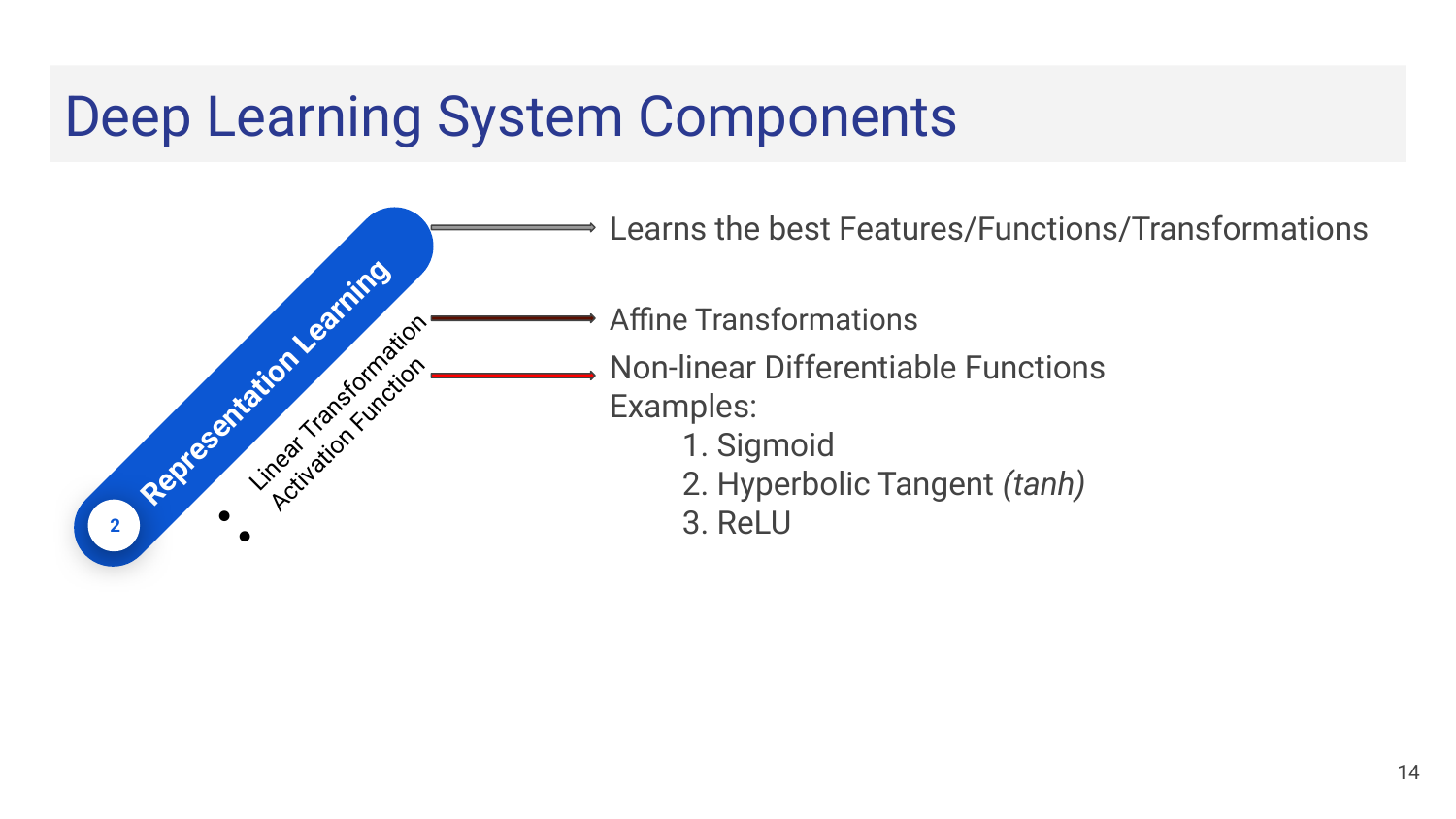

# Deep Learning System Components

Representation Learning
Linear Transformation
Activation Function
2
Learns the best Features/Functions/Transformations

Affine Transformations

Non-linear Differentiable Functions Examples:
1. Sigmoid
2. Hyperbolic Tangent (tanh)
3. ReLU

14